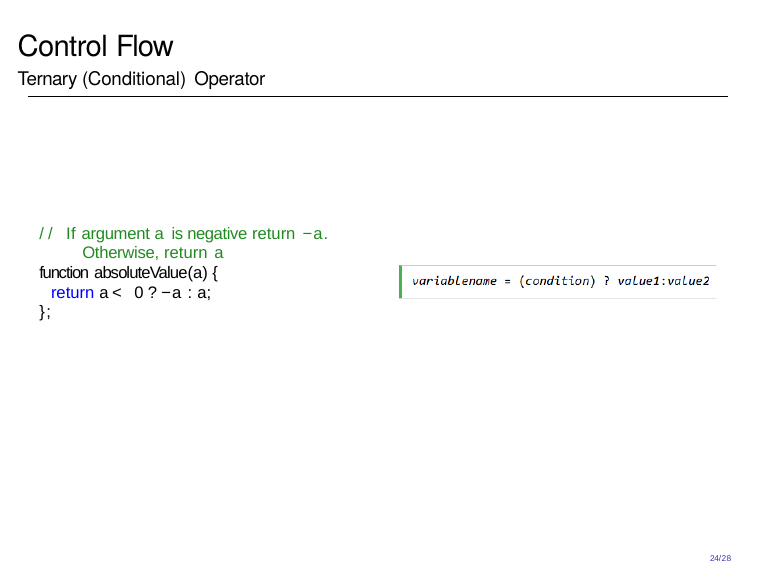

# Control Flow
Ternary (Conditional) Operator
// If argument a  is negative return −a.
Otherwise, return a
function absoluteValue(a) {
return a < 0 ? −a : a;
};

24/28